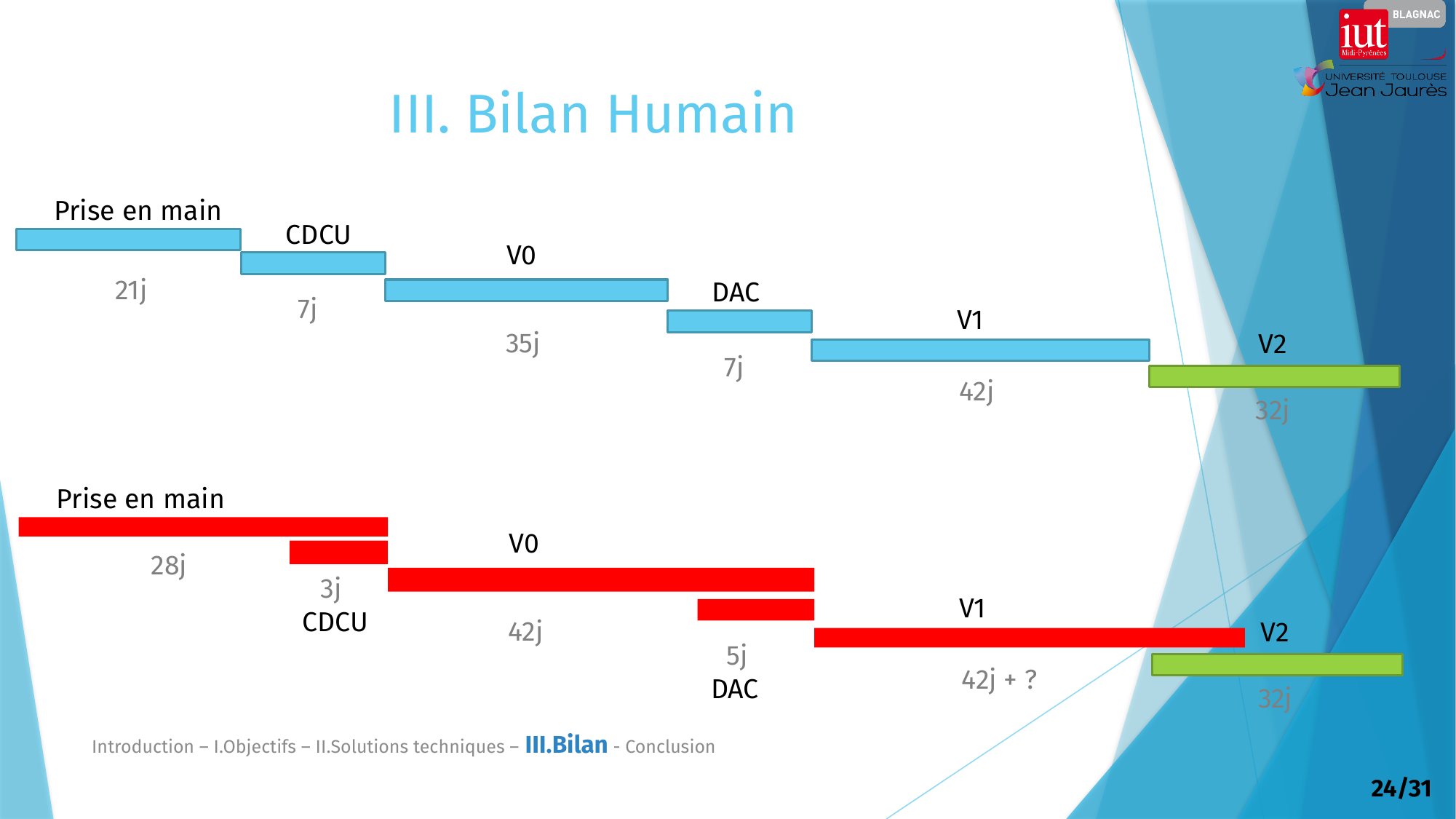

# III. Bilan Humain
Prise en main
CDCU

V0

21j
DAC

7j
V1

35j
V2

7j

42j
32j
Prise en main

V0

28j
3j

V1
CDCU

42j
V2

5j

42j + ?
DAC
32j
Introduction – I.Objectifs – II.Solutions techniques – III.Bilan - Conclusion
24/31